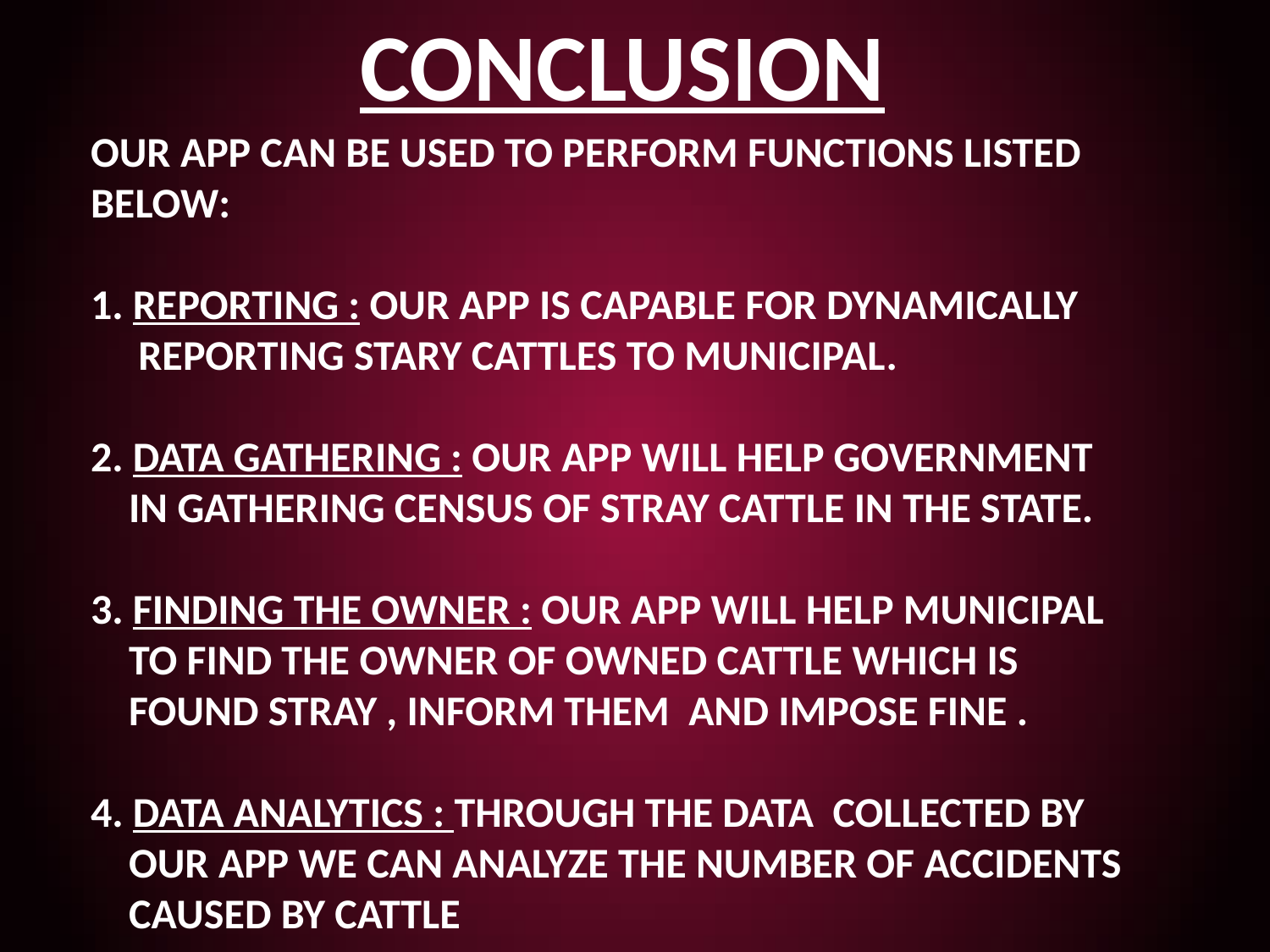

CONCLUSION
   OUR APP CAN BE USED TO PERFORM FUNCTIONS LISTED
   BELOW:

   1. REPORTING : OUR APP IS CAPABLE FOR DYNAMICALLY
        REPORTING STARY CATTLES TO MUNICIPAL.

   2. DATA GATHERING : OUR APP WILL HELP GOVERNMENT
       IN GATHERING CENSUS OF STRAY CATTLE IN THE STATE.

   3. FINDING THE OWNER : OUR APP WILL HELP MUNICIPAL
       TO FIND THE OWNER OF OWNED CATTLE WHICH IS
       FOUND STRAY , INFORM THEM  AND IMPOSE FINE .

   4. DATA ANALYTICS : THROUGH THE DATA  COLLECTED BY
       OUR APP WE CAN ANALYZE THE NUMBER OF ACCIDENTS
       CAUSED BY CATTLE